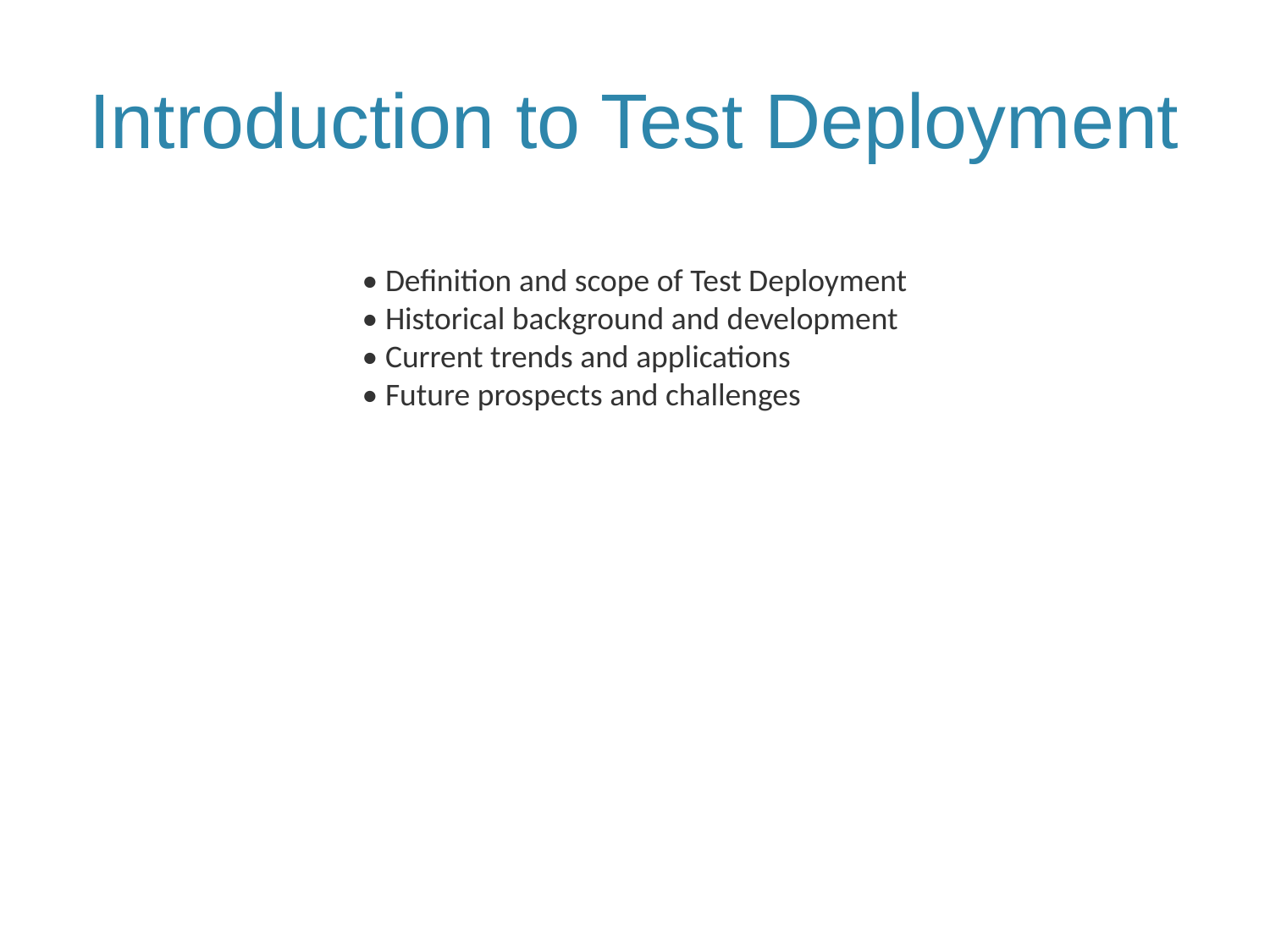

# Introduction to Test Deployment

• Definition and scope of Test Deployment
• Historical background and development
• Current trends and applications
• Future prospects and challenges